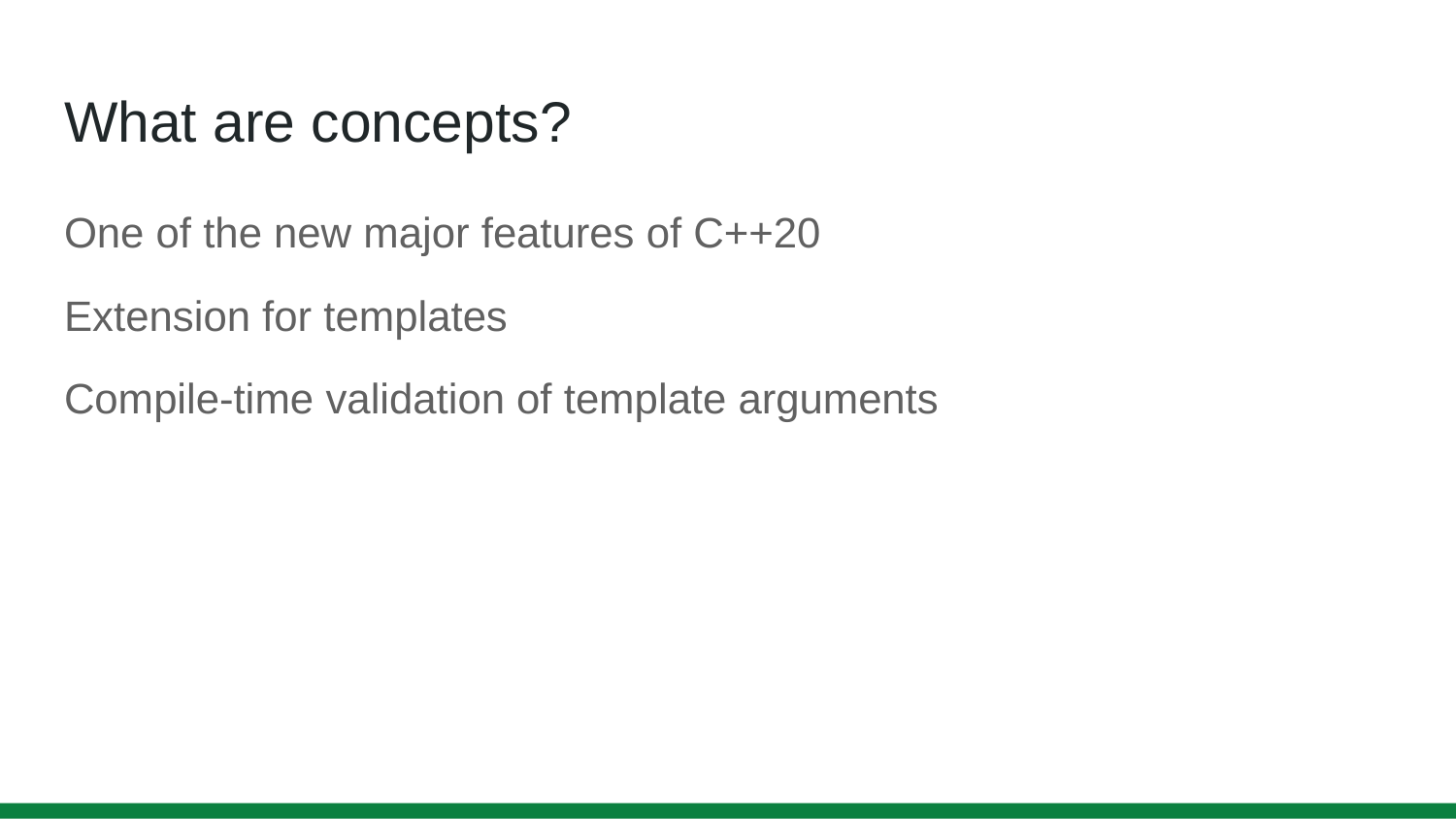

# What are concepts?
One of the new major features of C++20
Extension for templates
Compile-time validation of template arguments